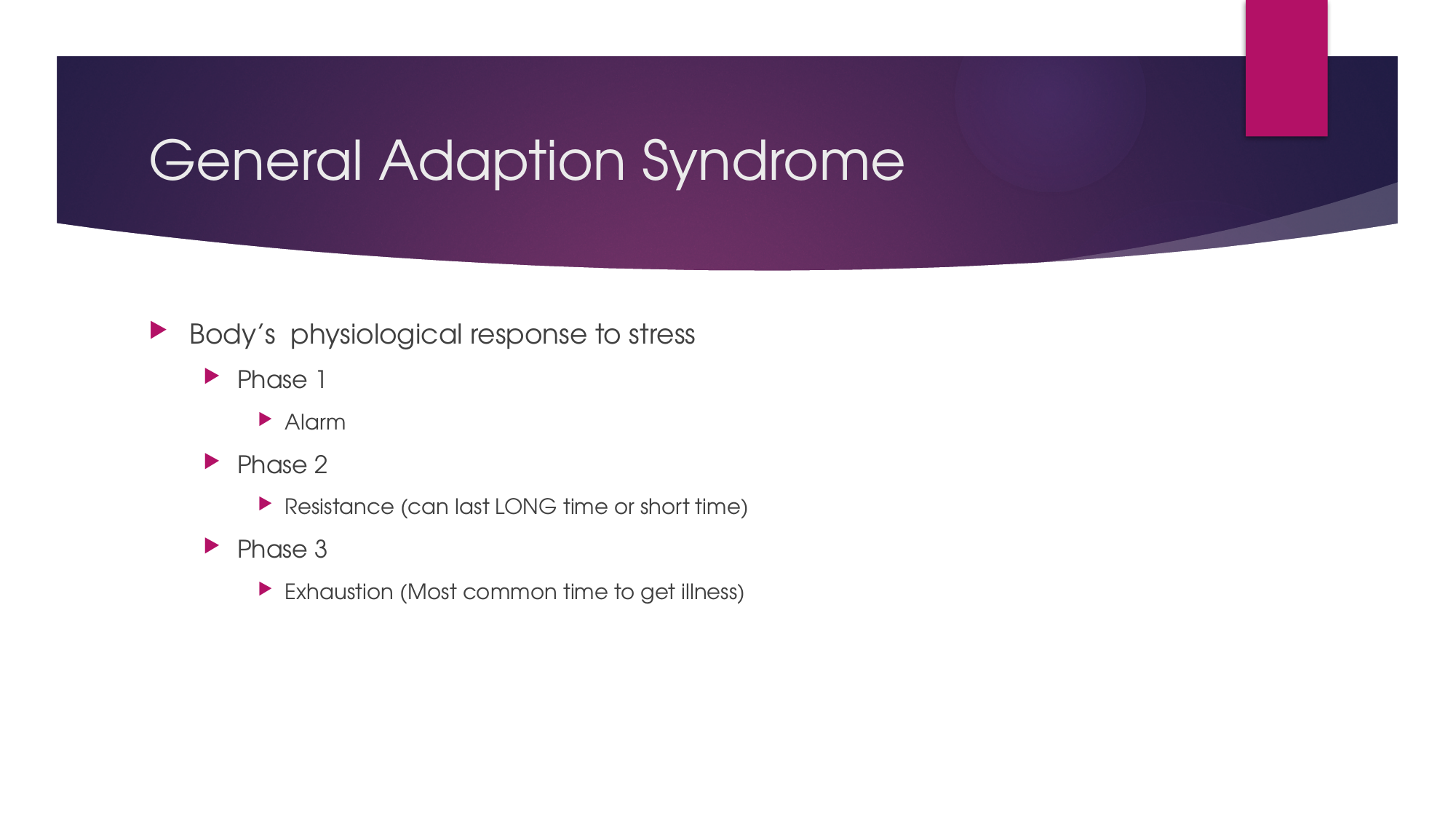

# General Adaption Syndrome
Body’s  physiological response to stress
Phase 1
Alarm
Phase 2
Resistance (can last LONG time or short time)
Phase 3
Exhaustion (Most common time to get illness)